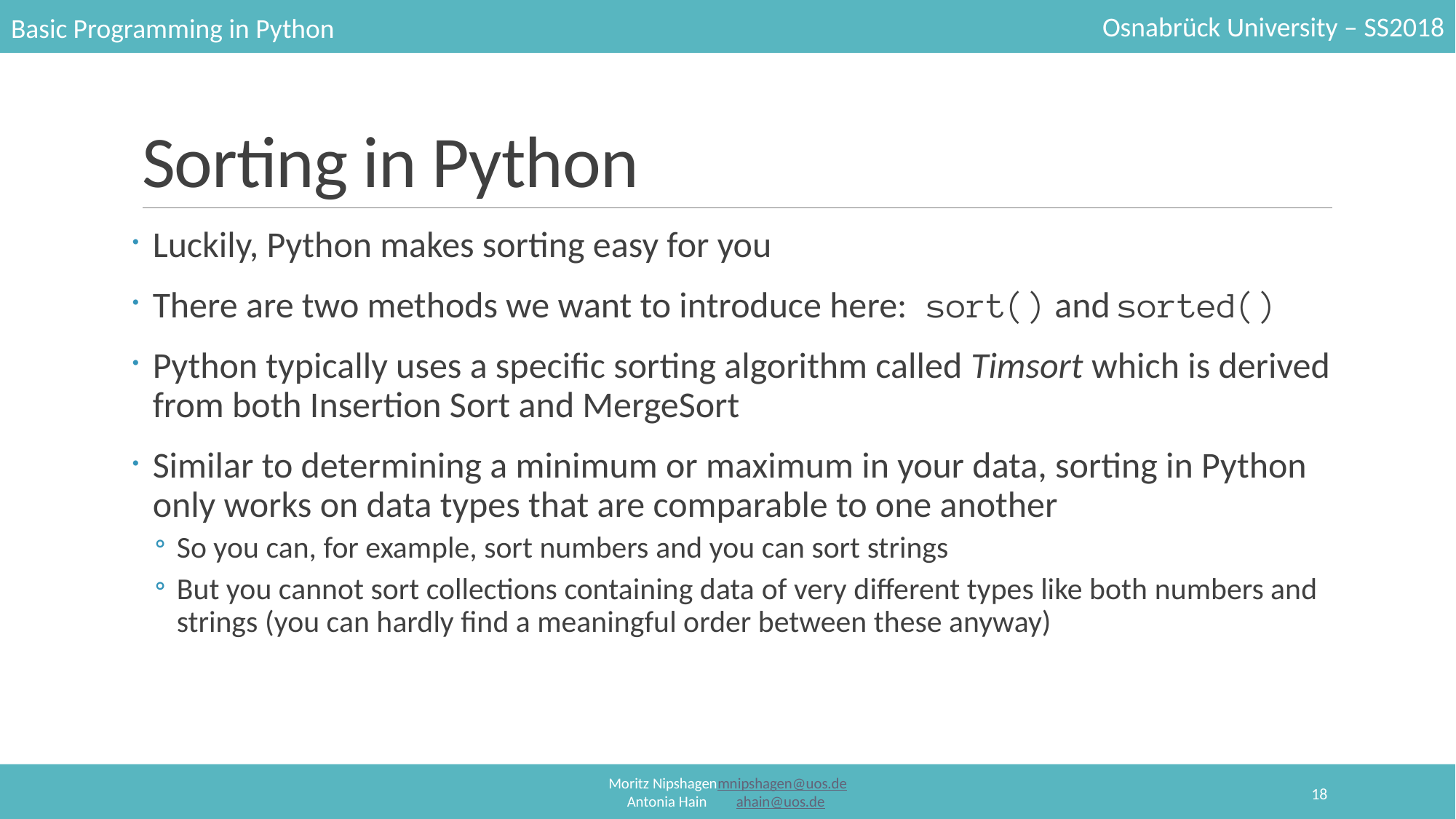

# Sorting in Python
Luckily, Python makes sorting easy for you
There are two methods we want to introduce here: sort() and sorted()
Python typically uses a specific sorting algorithm called Timsort which is derived from both Insertion Sort and MergeSort
Similar to determining a minimum or maximum in your data, sorting in Python only works on data types that are comparable to one another
So you can, for example, sort numbers and you can sort strings
But you cannot sort collections containing data of very different types like both numbers and strings (you can hardly find a meaningful order between these anyway)
18